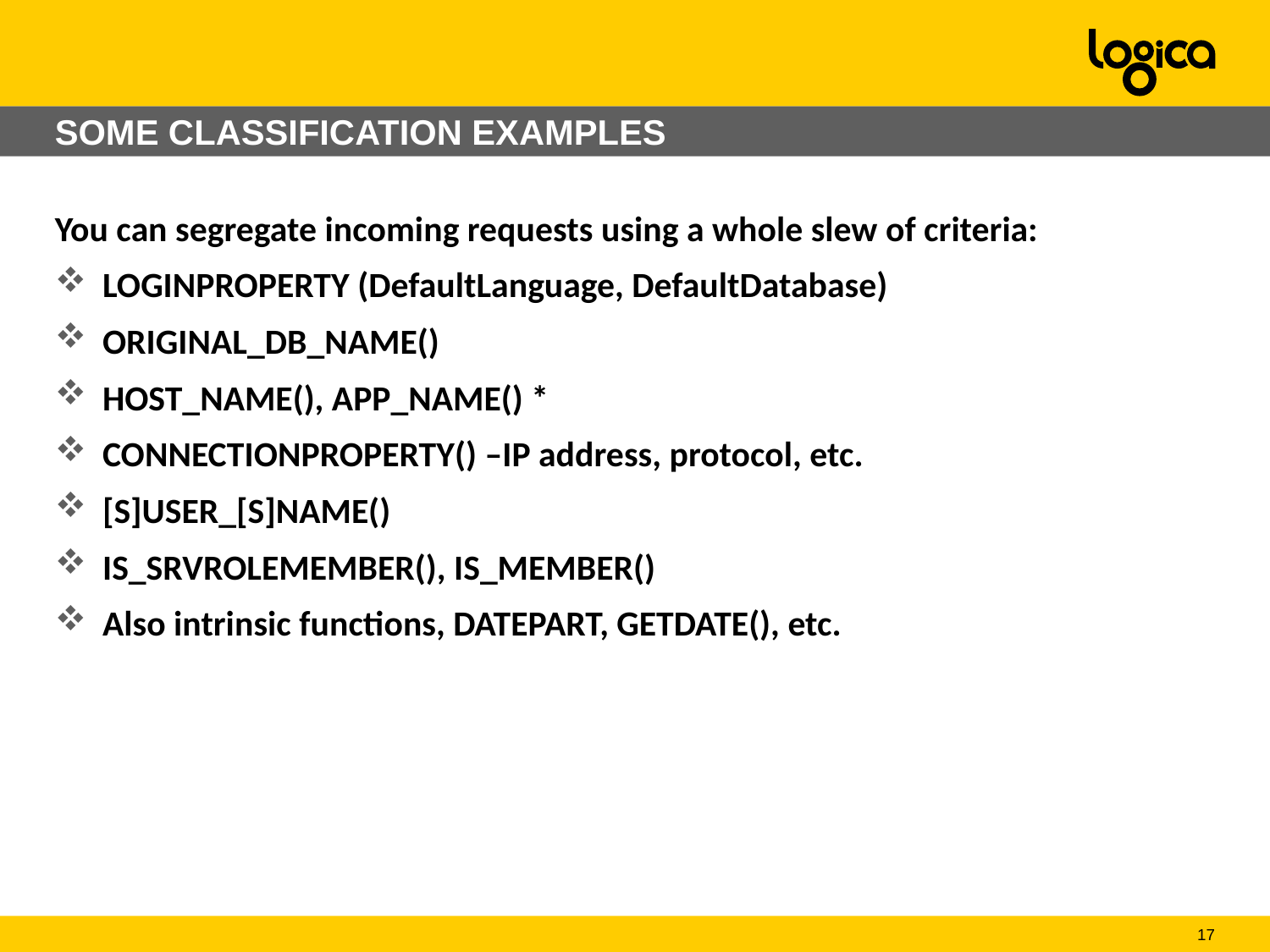

# SOME CLASSIFICATION EXAMPLES
You can segregate incoming requests using a whole slew of criteria:
LOGINPROPERTY (DefaultLanguage, DefaultDatabase)
ORIGINAL_DB_NAME()
HOST_NAME(), APP_NAME() *
CONNECTIONPROPERTY() –IP address, protocol, etc.
[S]USER_[S]NAME()
IS_SRVROLEMEMBER(), IS_MEMBER()
Also intrinsic functions, DATEPART, GETDATE(), etc.

17